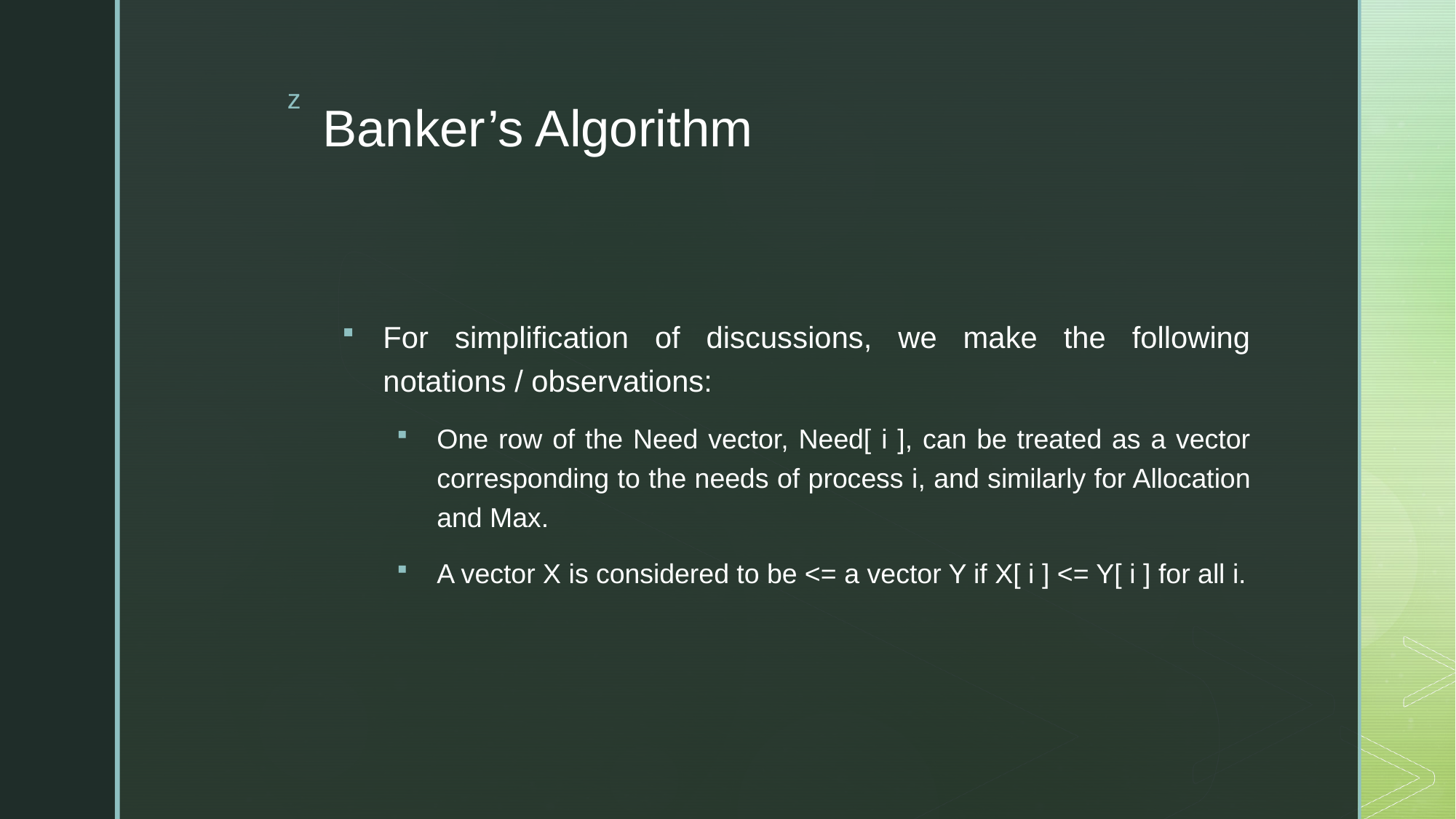

# Banker’s Algorithm
For simplification of discussions, we make the following notations / observations:
One row of the Need vector, Need[ i ], can be treated as a vector corresponding to the needs of process i, and similarly for Allocation and Max.
A vector X is considered to be <= a vector Y if X[ i ] <= Y[ i ] for all i.